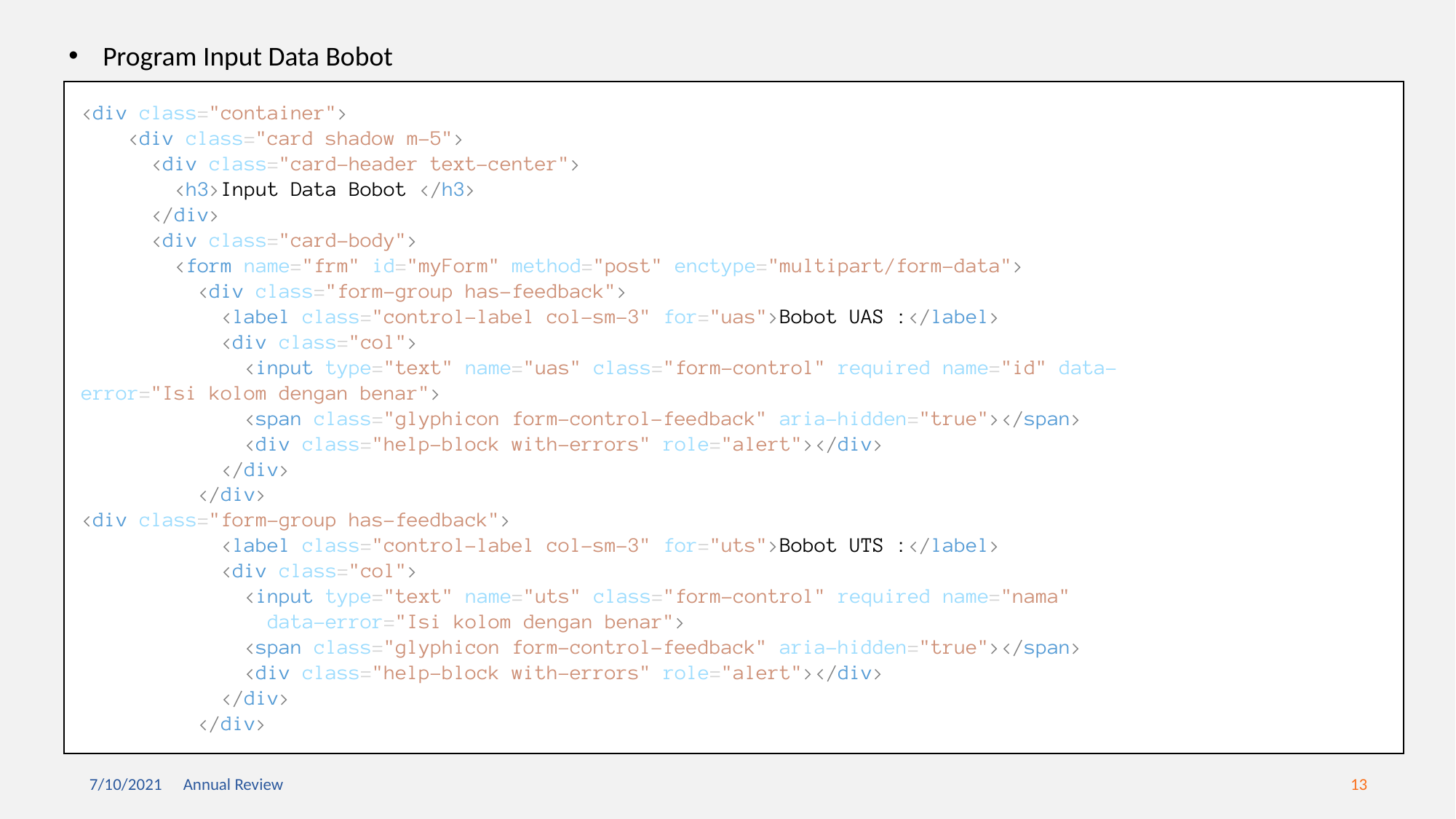

Program Input Data Bobot

<div class="container">
    <div class="card shadow m-5">
      <div class="card-header text-center">
        <h3>Input Data Bobot </h3>
      </div>
      <div class="card-body">
        <form name="frm" id="myForm" method="post" enctype="multipart/form-data">
          <div class="form-group has-feedback">
            <label class="control-label col-sm-3" for="uas">Bobot UAS :</label>
            <div class="col">
              <input type="text" name="uas" class="form-control" required name="id" data-error="Isi kolom dengan benar">
              <span class="glyphicon form-control-feedback" aria-hidden="true"></span>
              <div class="help-block with-errors" role="alert"></div>
            </div>
          </div>
<div class="form-group has-feedback">
            <label class="control-label col-sm-3" for="uts">Bobot UTS :</label>
            <div class="col">
              <input type="text" name="uts" class="form-control" required name="nama"
                data-error="Isi kolom dengan benar">
              <span class="glyphicon form-control-feedback" aria-hidden="true"></span>
              <div class="help-block with-errors" role="alert"></div>
            </div>
          </div>